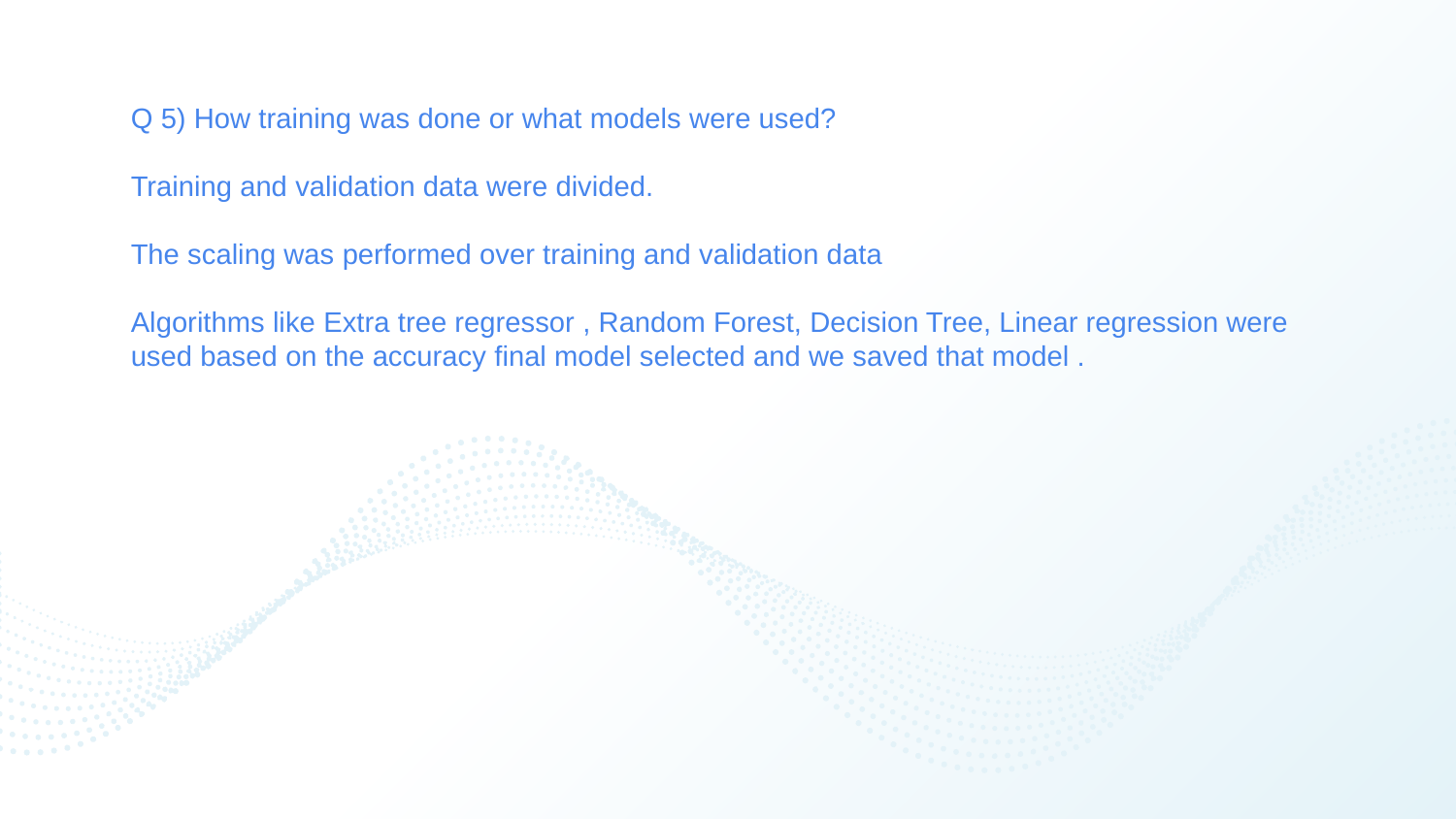

Q 5) How training was done or what models were used?

Training and validation data were divided.

The scaling was performed over training and validation data

Algorithms like Extra tree regressor , Random Forest, Decision Tree, Linear regression were used based on the accuracy final model selected and we saved that model .